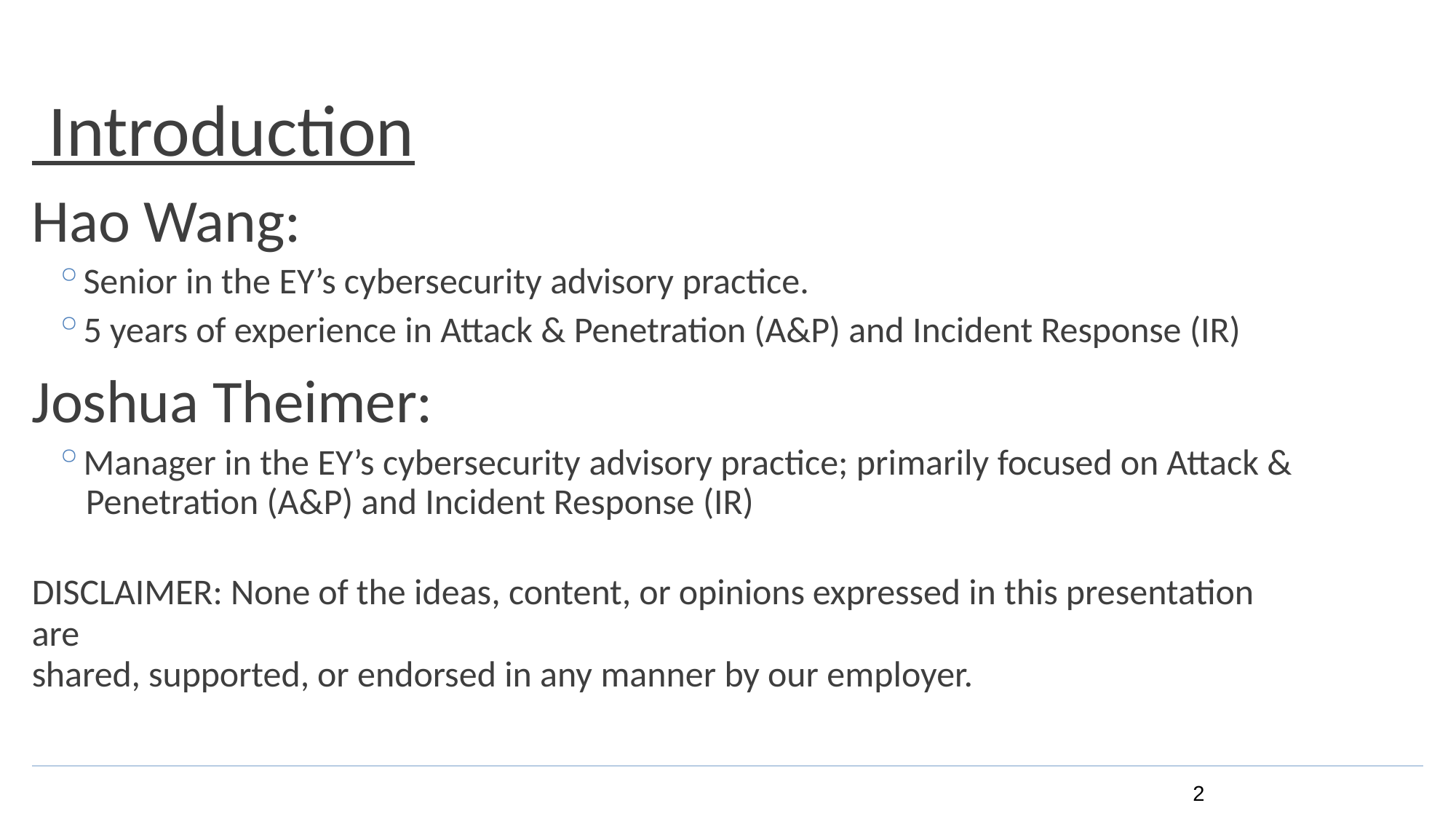

# Introduction
Hao Wang:
Senior in the EY’s cybersecurity advisory practice.
5 years of experience in Attack & Penetration (A&P) and Incident Response (IR)
Joshua Theimer:
Manager in the EY’s cybersecurity advisory practice; primarily focused on Attack &  Penetration (A&P) and Incident Response (IR)

DISCLAIMER: None of the ideas, content, or opinions expressed in this presentation are
shared, supported, or endorsed in any manner by our employer.
2